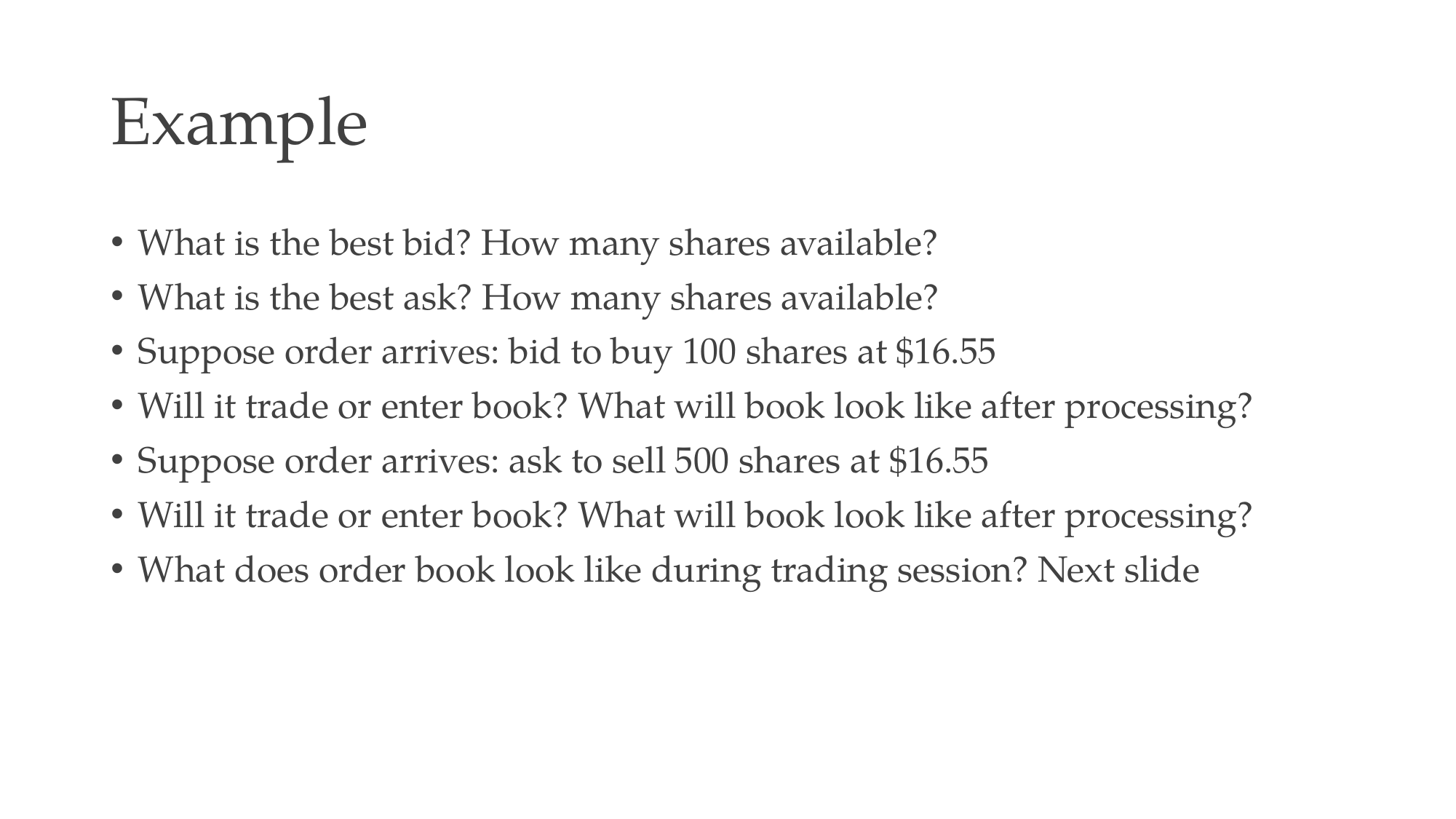

# Example
What is the best bid? How many shares available?
What is the best ask? How many shares available?
Suppose order arrives: bid to buy 100 shares at $16.55
Will it trade or enter book? What will book look like after processing?
Suppose order arrives: ask to sell 500 shares at $16.55
Will it trade or enter book? What will book look like after processing?
What does order book look like during trading session? Next slide